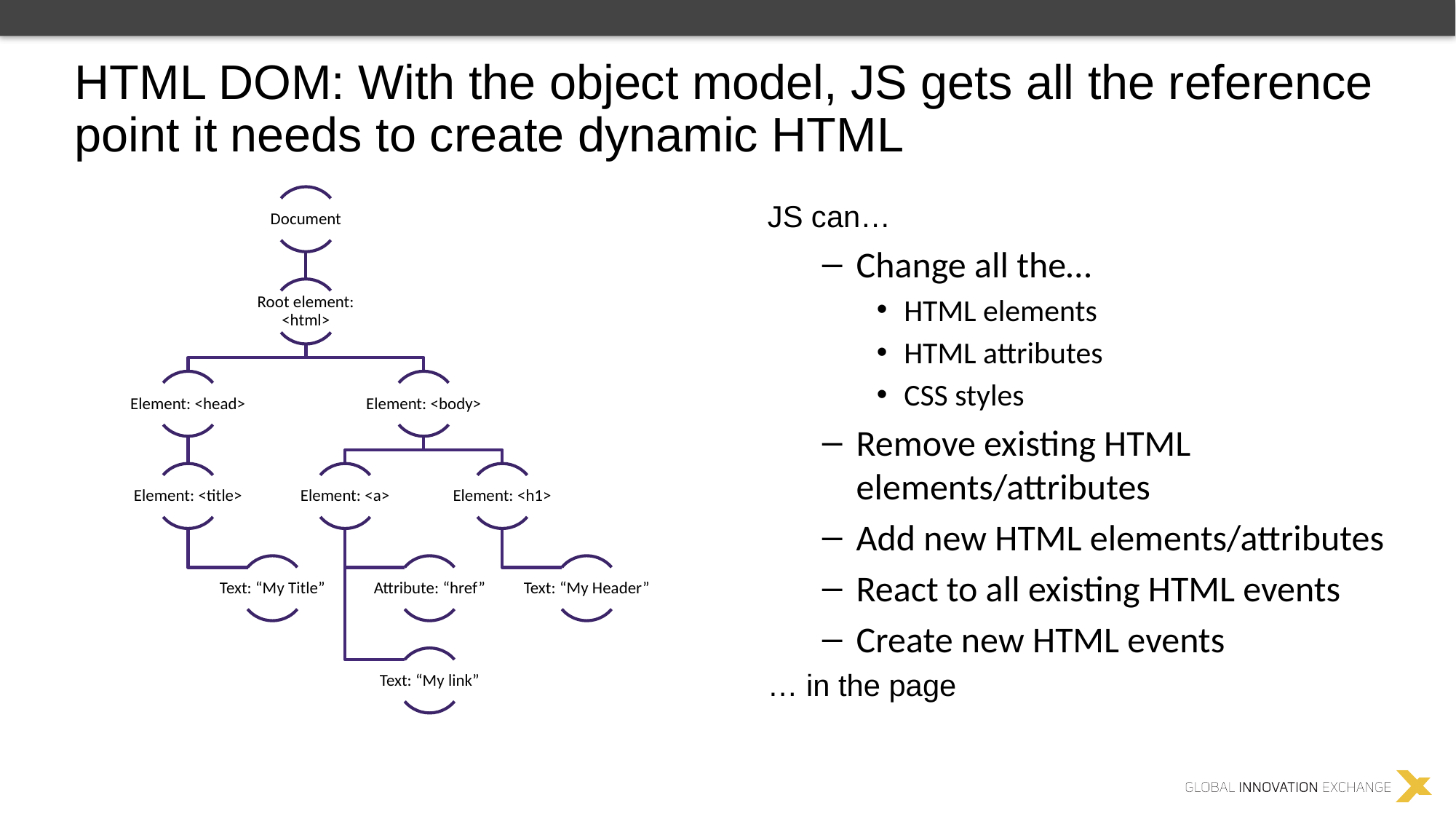

HTML DOM: With the object model, JS gets all the reference point it needs to create dynamic HTML
JS can…
Change all the…
HTML elements
HTML attributes
CSS styles
Remove existing HTML elements/attributes
Add new HTML elements/attributes
React to all existing HTML events
Create new HTML events
… in the page
Document
Root element: <html>
Element: <head>
Element: <title>
Text: “My Title”
Element: <body>
Element: <a>
Attribute: “href”
Text: “My link”
Element: <h1>
Text: “My Header”